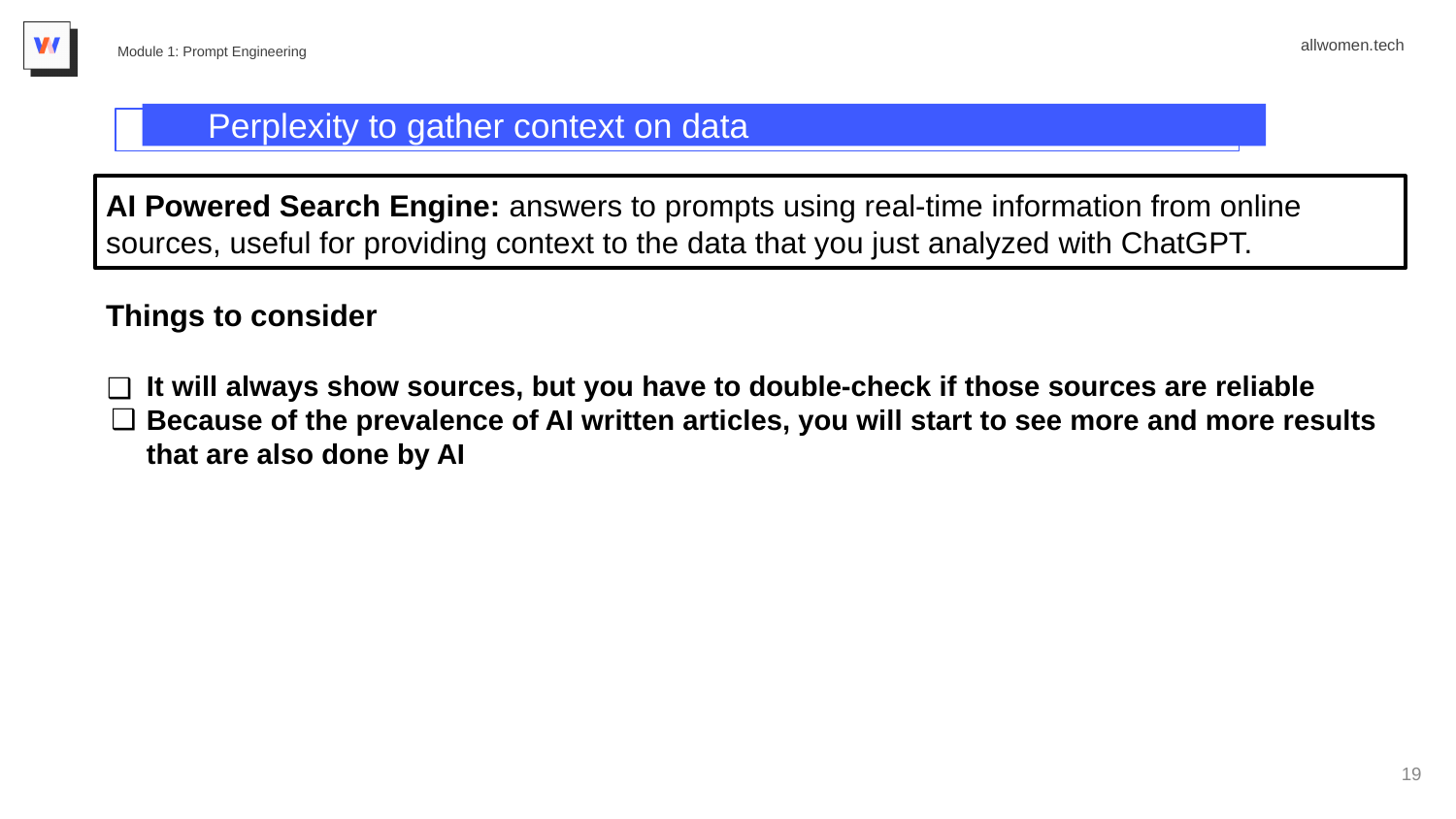

Module 1: Prompt Engineering

Perplexity to gather context on data

AI Powered Search Engine: answers to prompts using real-time information from online sources, useful for providing context to the data that you just analyzed with ChatGPT.

Things to consider

It will always show sources, but you have to double-check if those sources are reliable
Because of the prevalence of AI written articles, you will start to see more and more results that are also done by AI

19